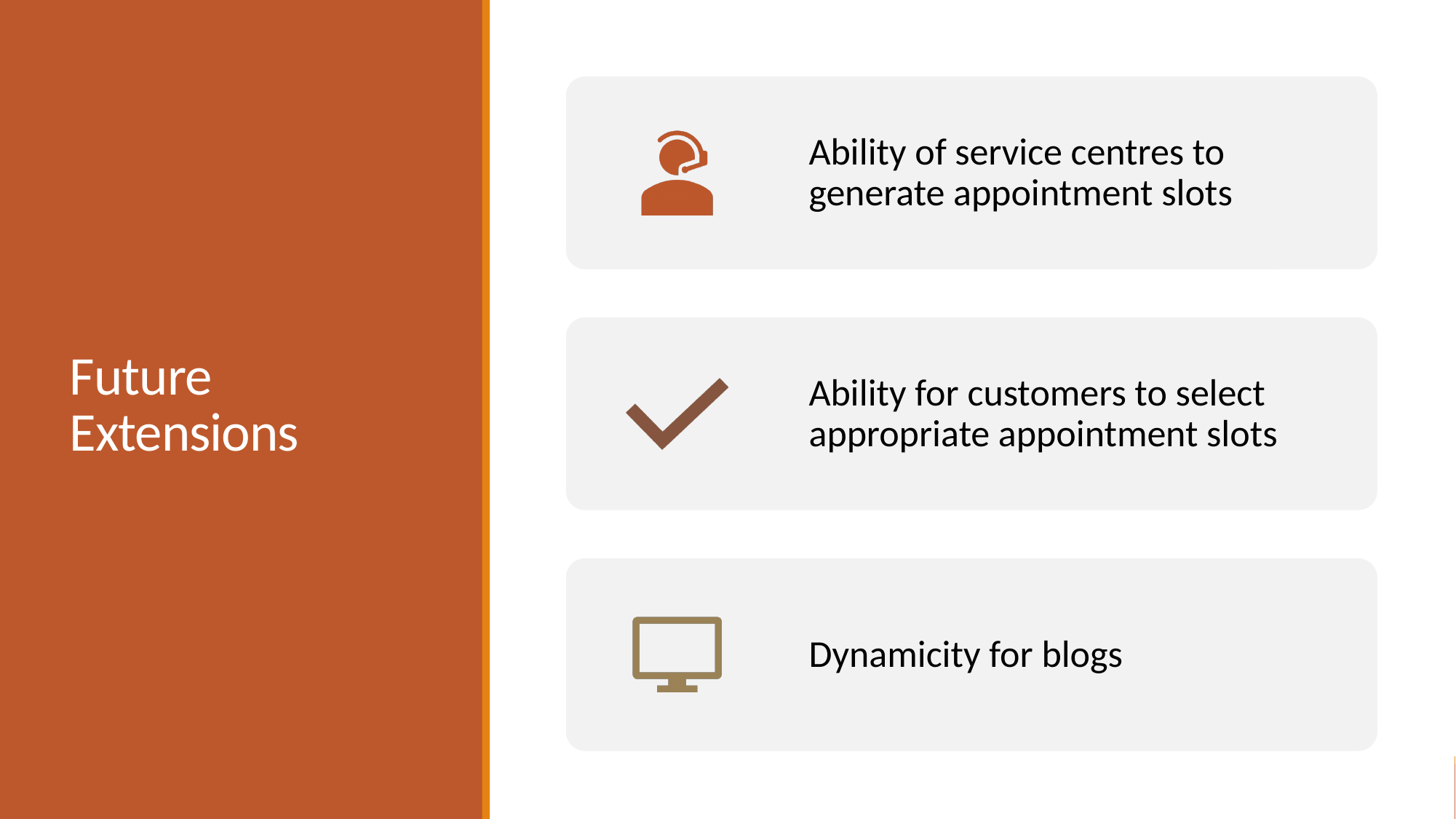

# Future Extensions
Ability of service centres to generate appointment slots
Ability for customers to select appropriate appointment slots
Dynamicity for blogs